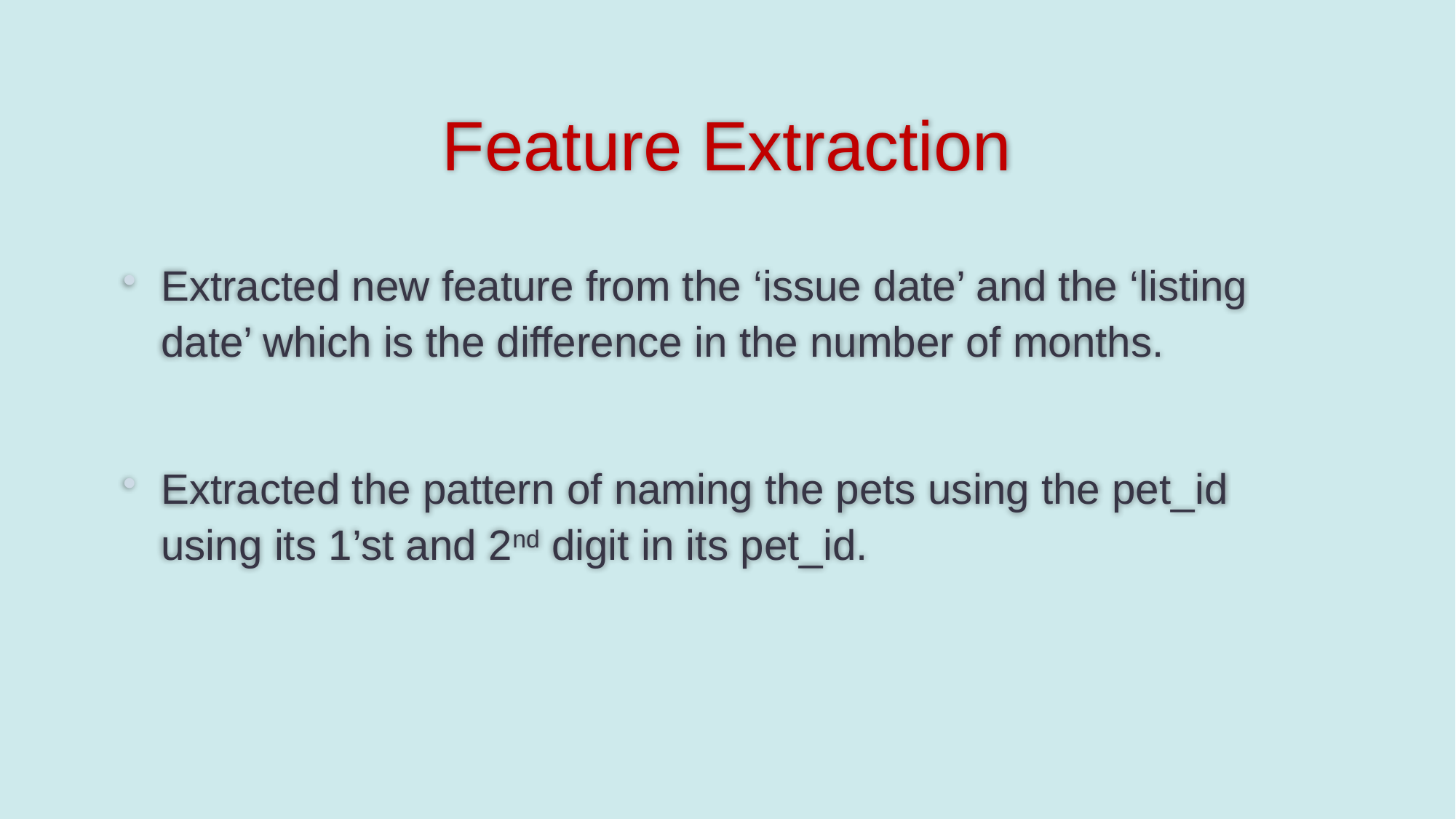

# Feature Extraction
Extracted new feature from the ‘issue date’ and the ‘listing date’ which is the difference in the number of months.

Extracted the pattern of naming the pets using the pet_id using its 1’st and 2nd digit in its pet_id.